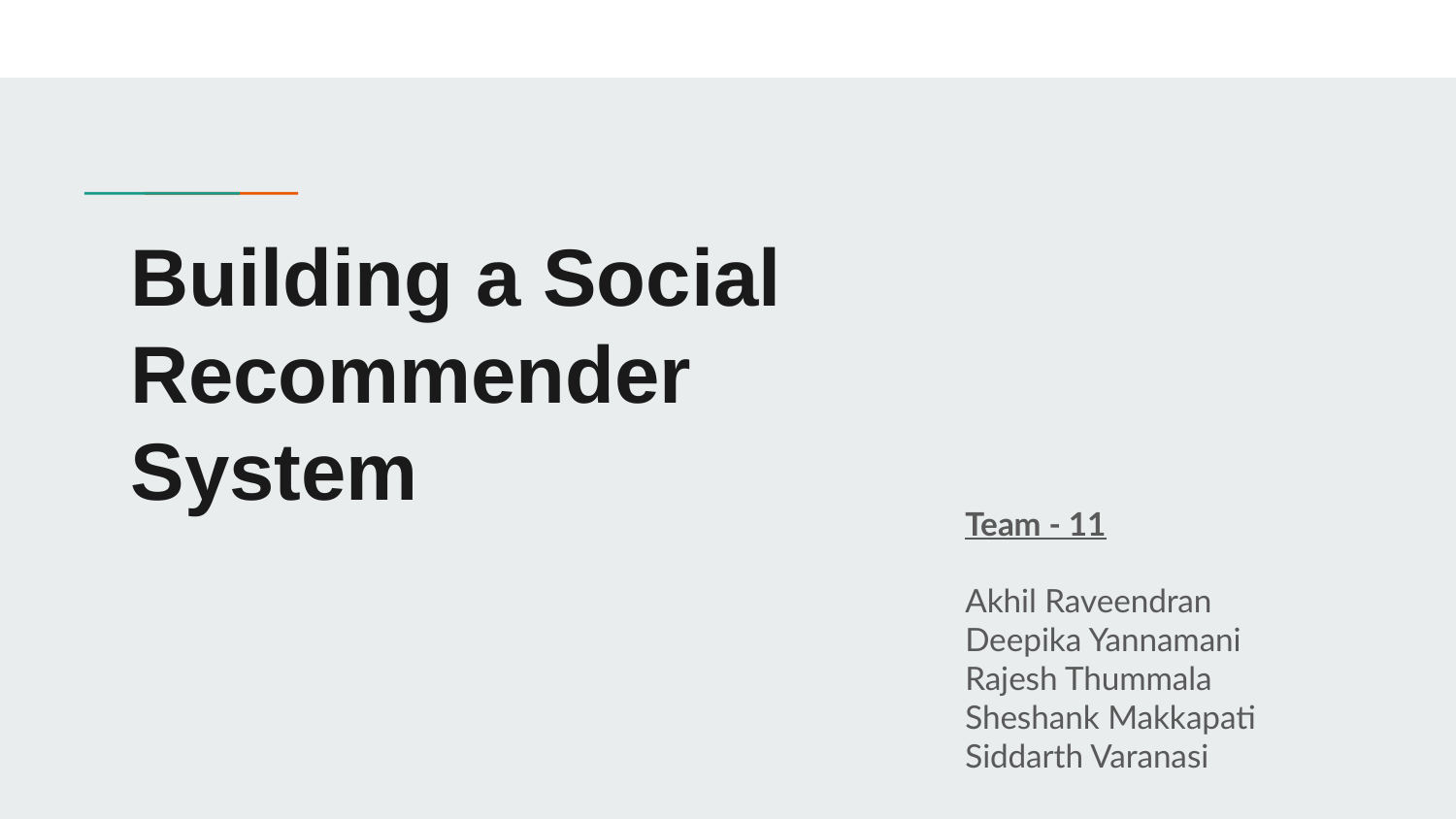

# Building a Social Recommender System
Team - 11

Akhil Raveendran
Deepika Yannamani
Rajesh Thummala
Sheshank Makkapati
Siddarth Varanasi